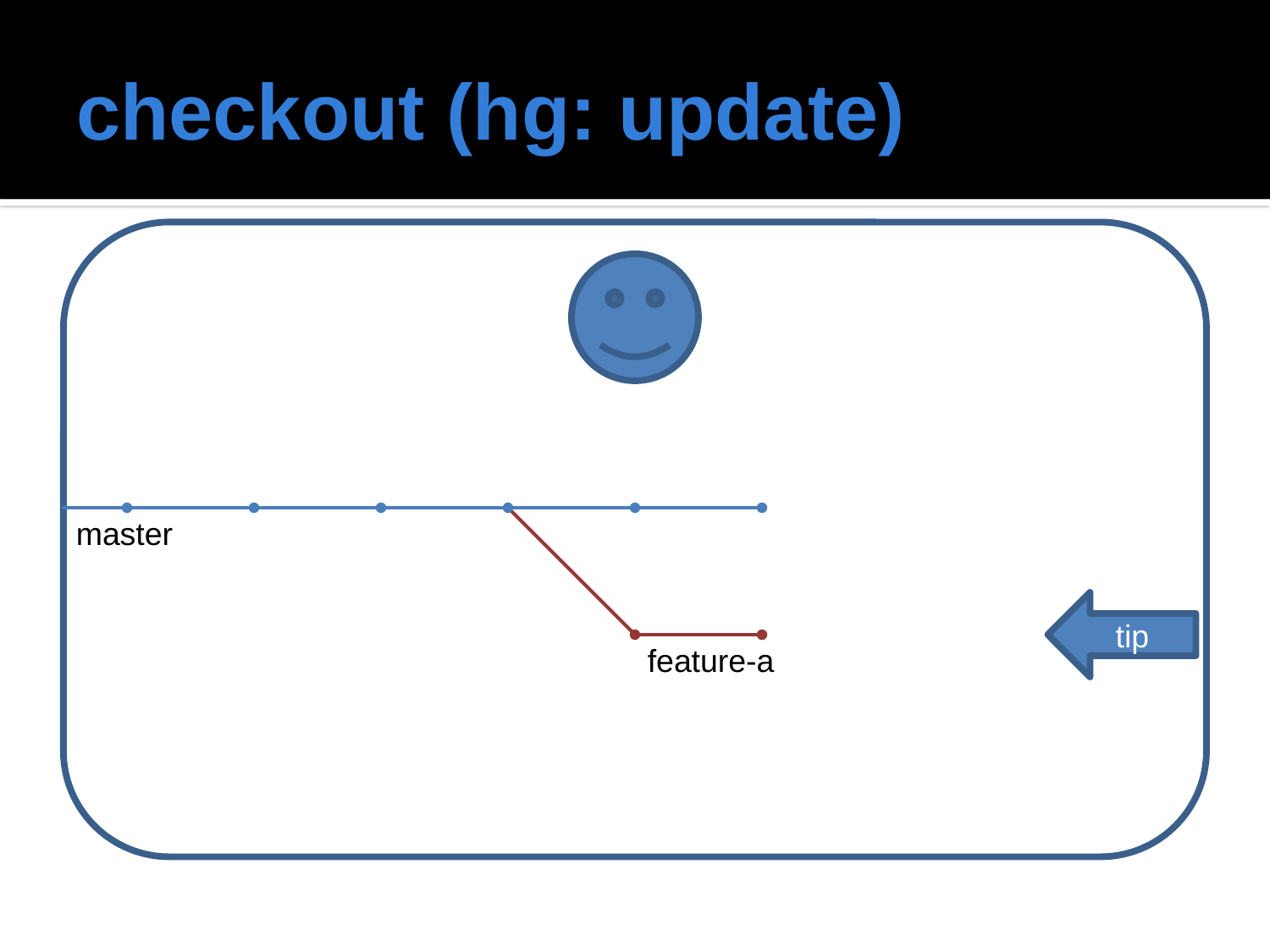

# checkout (hg: update)

master
tip
feature-a